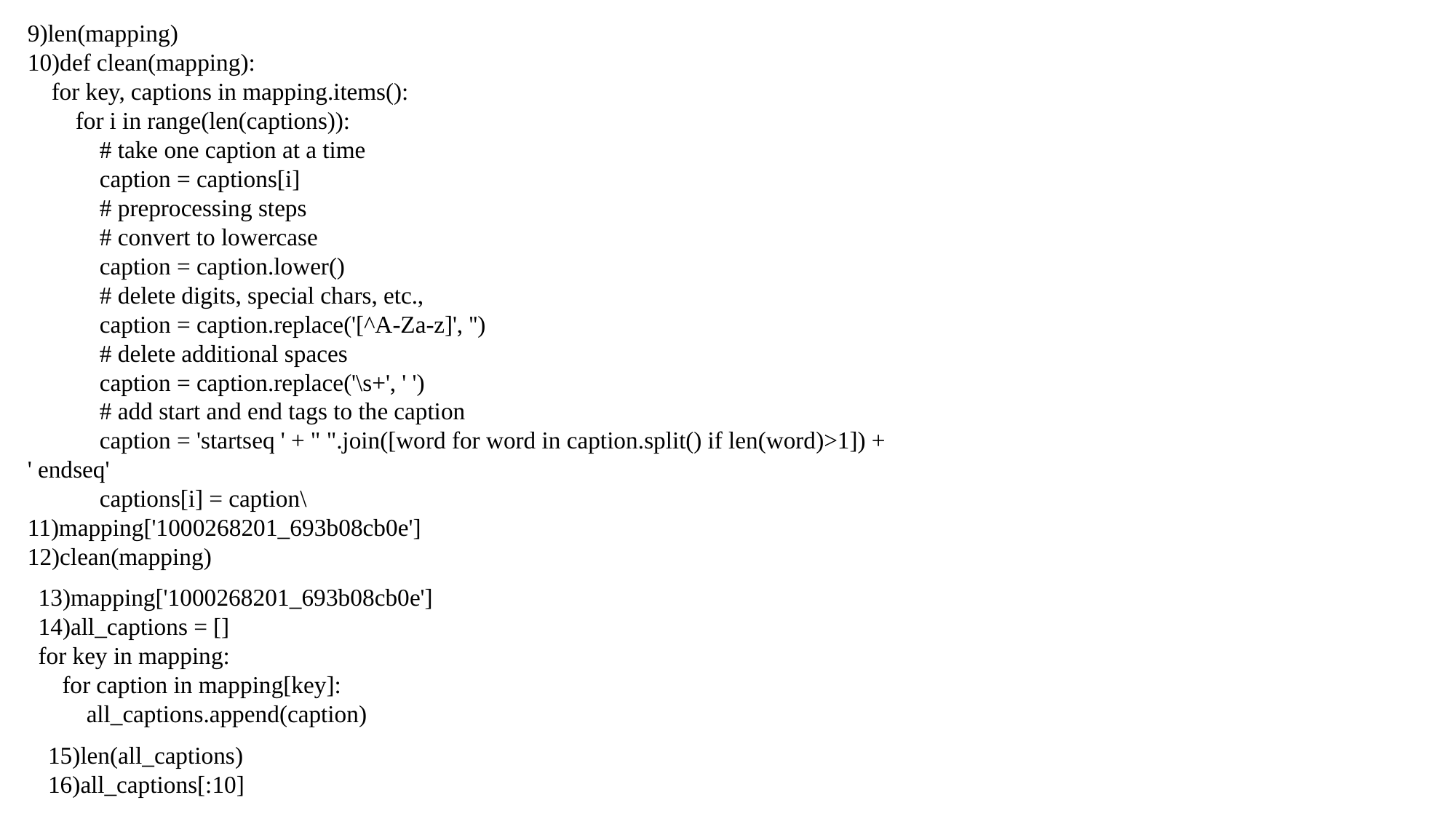

9)len(mapping)
10)def clean(mapping):
    for key, captions in mapping.items():
        for i in range(len(captions)):
            # take one caption at a time
            caption = captions[i]
            # preprocessing steps
            # convert to lowercase
            caption = caption.lower()
            # delete digits, special chars, etc.,
            caption = caption.replace('[^A-Za-z]', '')
            # delete additional spaces
            caption = caption.replace('\s+', ' ')
            # add start and end tags to the caption
            caption = 'startseq ' + " ".join([word for word in caption.split() if len(word)>1]) + ' endseq'
            captions[i] = caption\
11)mapping['1000268201_693b08cb0e']
12)clean(mapping)
13)mapping['1000268201_693b08cb0e']
14)all_captions = []
for key in mapping:
    for caption in mapping[key]:
        all_captions.append(caption)
15)len(all_captions)
16)all_captions[:10]